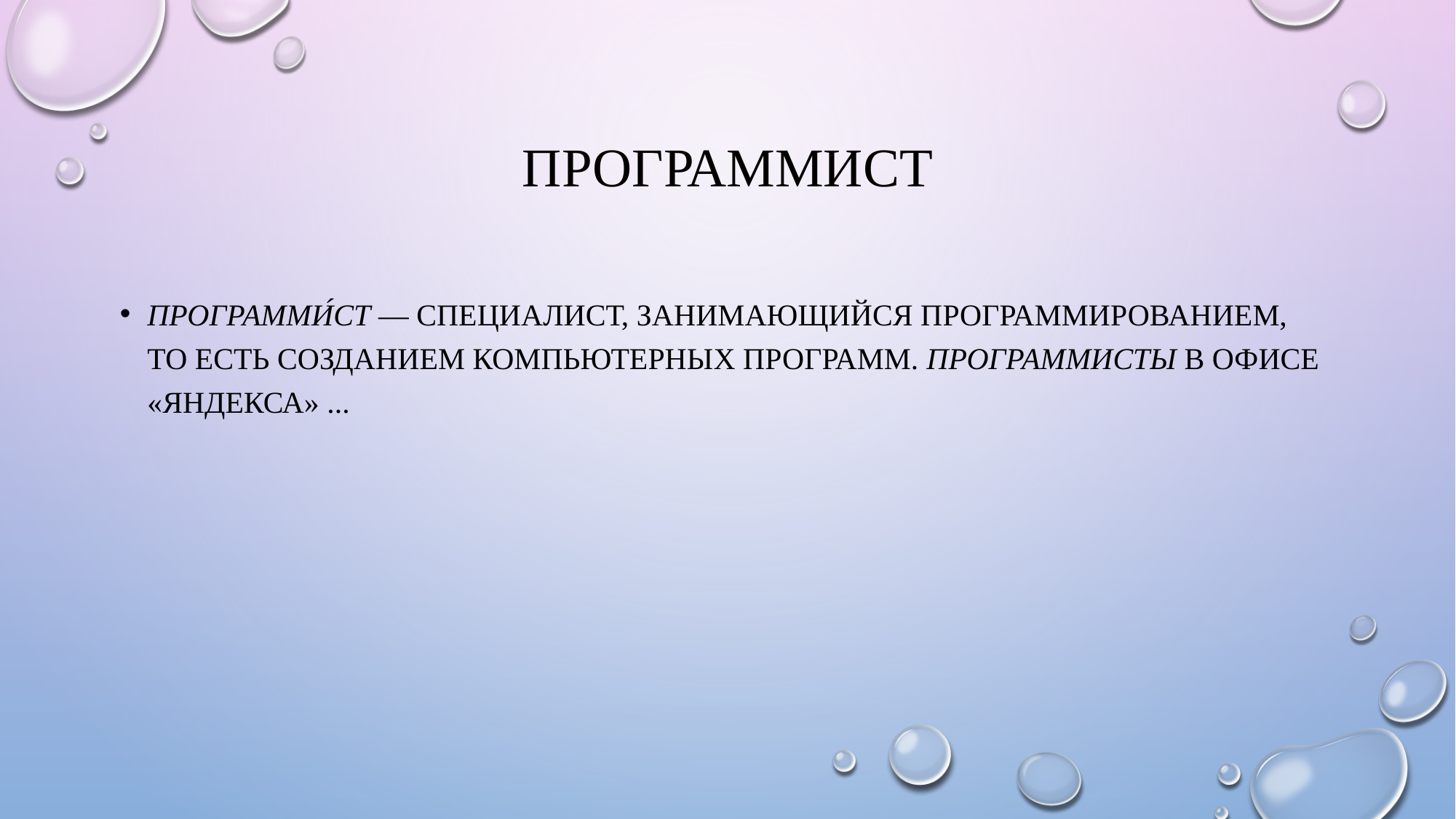

# ПРОГРАМмИСТ
Программи́ст — специалист, занимающийся программированием, то есть созданием компьютерных программ. Программисты в офисе «Яндекса» ...